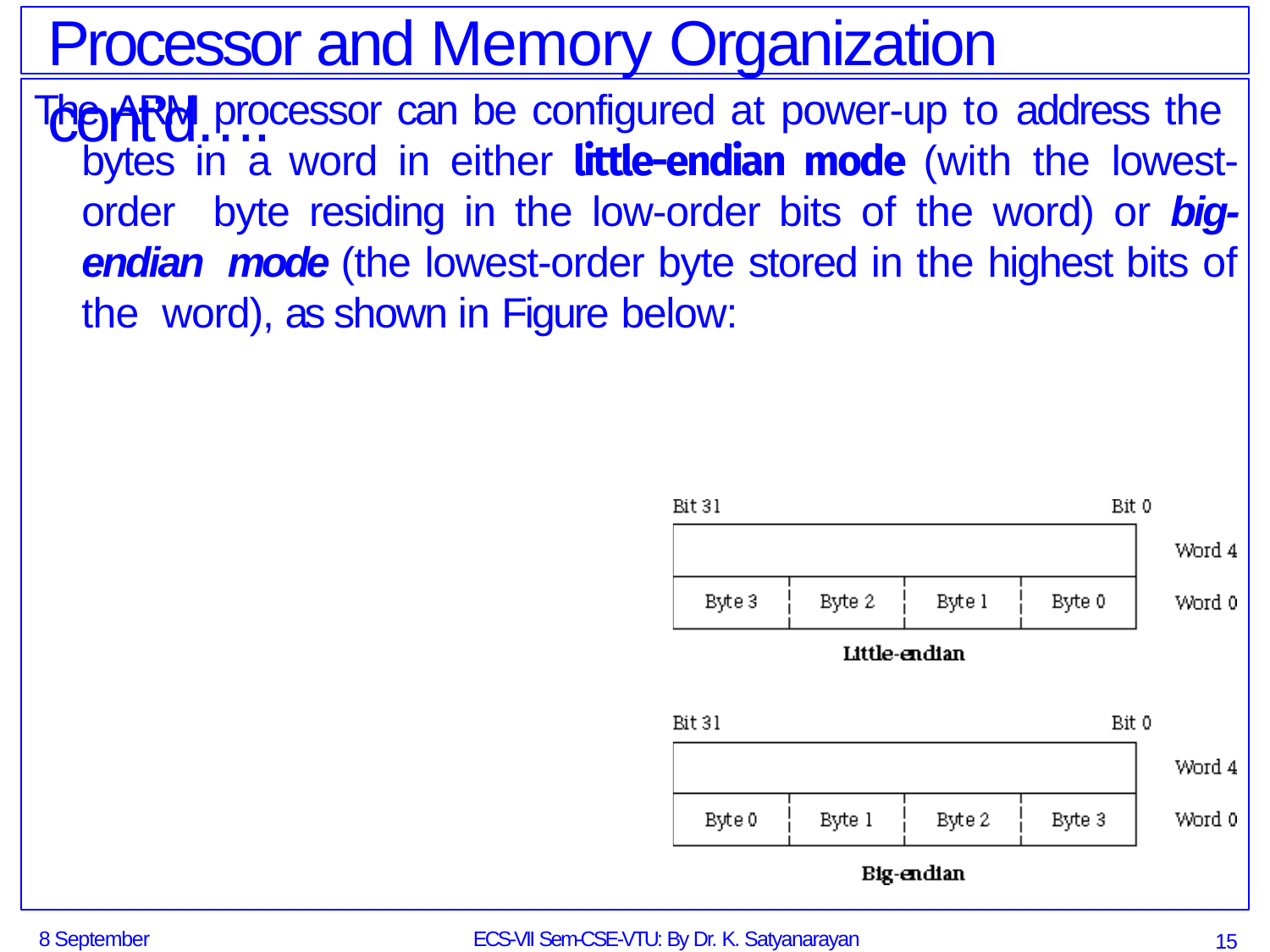

# Processor and Memory Organization cont’d….

The ARM processor can be configured at power-up to address the  bytes in a word in either little-endian mode (with the lowest-order  byte residing in the low-order bits of the word) or big-endian  mode (the lowest-order byte stored in the highest bits of the  word), as shown in Figure below:

8 September 2014
ECS-VII Sem-CSE-VTU: By Dr. K. Satyanarayan Reddy
15